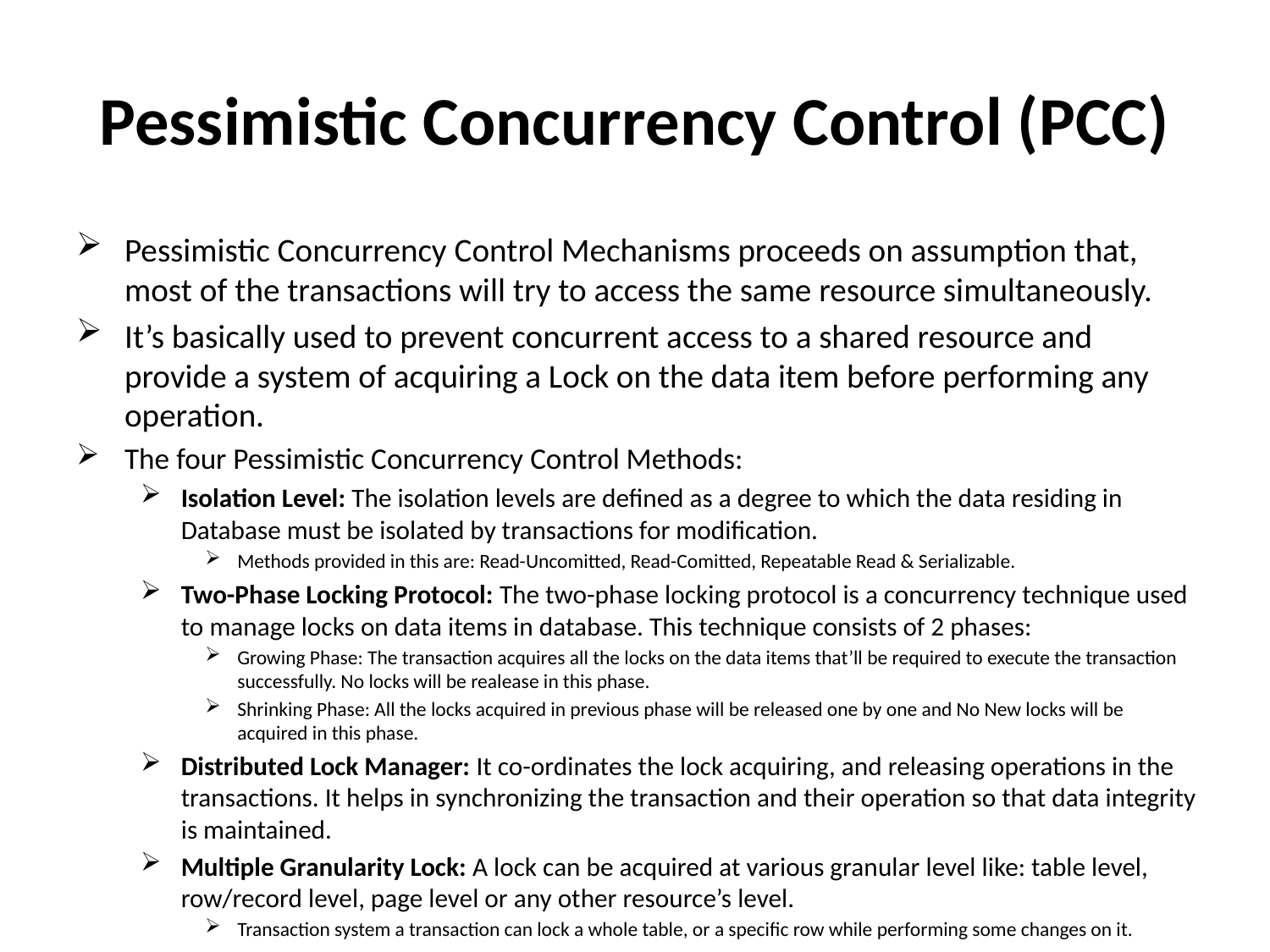

# Pessimistic Concurrency Control (PCC)
Pessimistic Concurrency Control Mechanisms proceeds on assumption that, most of the transactions will try to access the same resource simultaneously.
It’s basically used to prevent concurrent access to a shared resource and provide a system of acquiring a Lock on the data item before performing any operation.
The four Pessimistic Concurrency Control Methods:
Isolation Level: The isolation levels are defined as a degree to which the data residing in Database must be isolated by transactions for modification.
Methods provided in this are: Read-Uncomitted, Read-Comitted, Repeatable Read & Serializable.
Two-Phase Locking Protocol: The two-phase locking protocol is a concurrency technique used to manage locks on data items in database. This technique consists of 2 phases:
Growing Phase: The transaction acquires all the locks on the data items that’ll be required to execute the transaction successfully. No locks will be realease in this phase.
Shrinking Phase: All the locks acquired in previous phase will be released one by one and No New locks will be acquired in this phase.
Distributed Lock Manager: It co-ordinates the lock acquiring, and releasing operations in the transactions. It helps in synchronizing the transaction and their operation so that data integrity is maintained.
Multiple Granularity Lock: A lock can be acquired at various granular level like: table level, row/record level, page level or any other resource’s level.
Transaction system a transaction can lock a whole table, or a specific row while performing some changes on it.